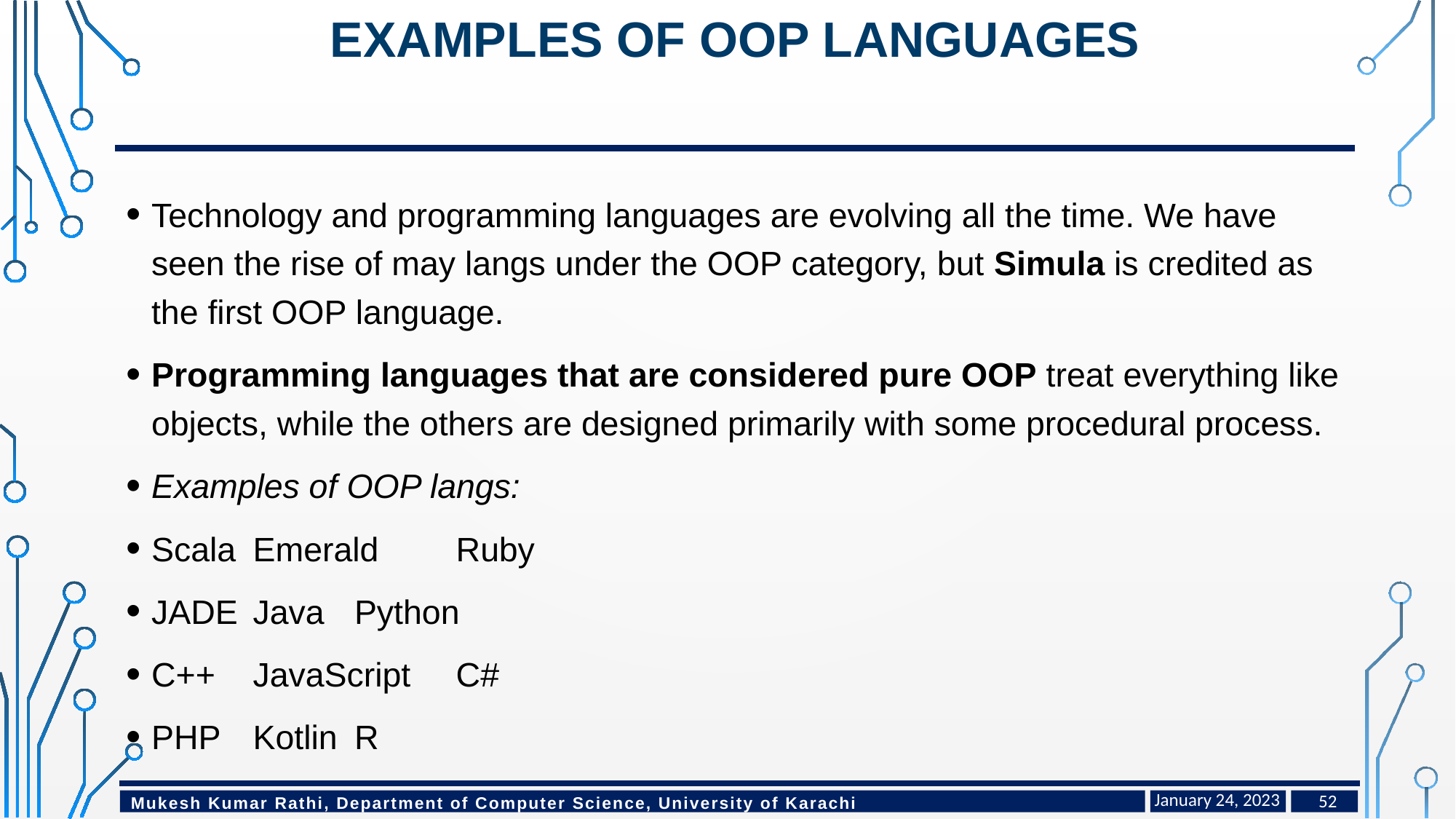

# Examples of OOP Languages
Technology and programming languages are evolving all the time. We have seen the rise of may langs under the OOP category, but Simula is credited as the first OOP language.
Programming languages that are considered pure OOP treat everything like objects, while the others are designed primarily with some procedural process.
Examples of OOP langs:
Scala			Emerald		Ruby
JADE			Java			Python
C++			JavaScript		C#
PHP			Kotlin			R

January 24, 2023
52